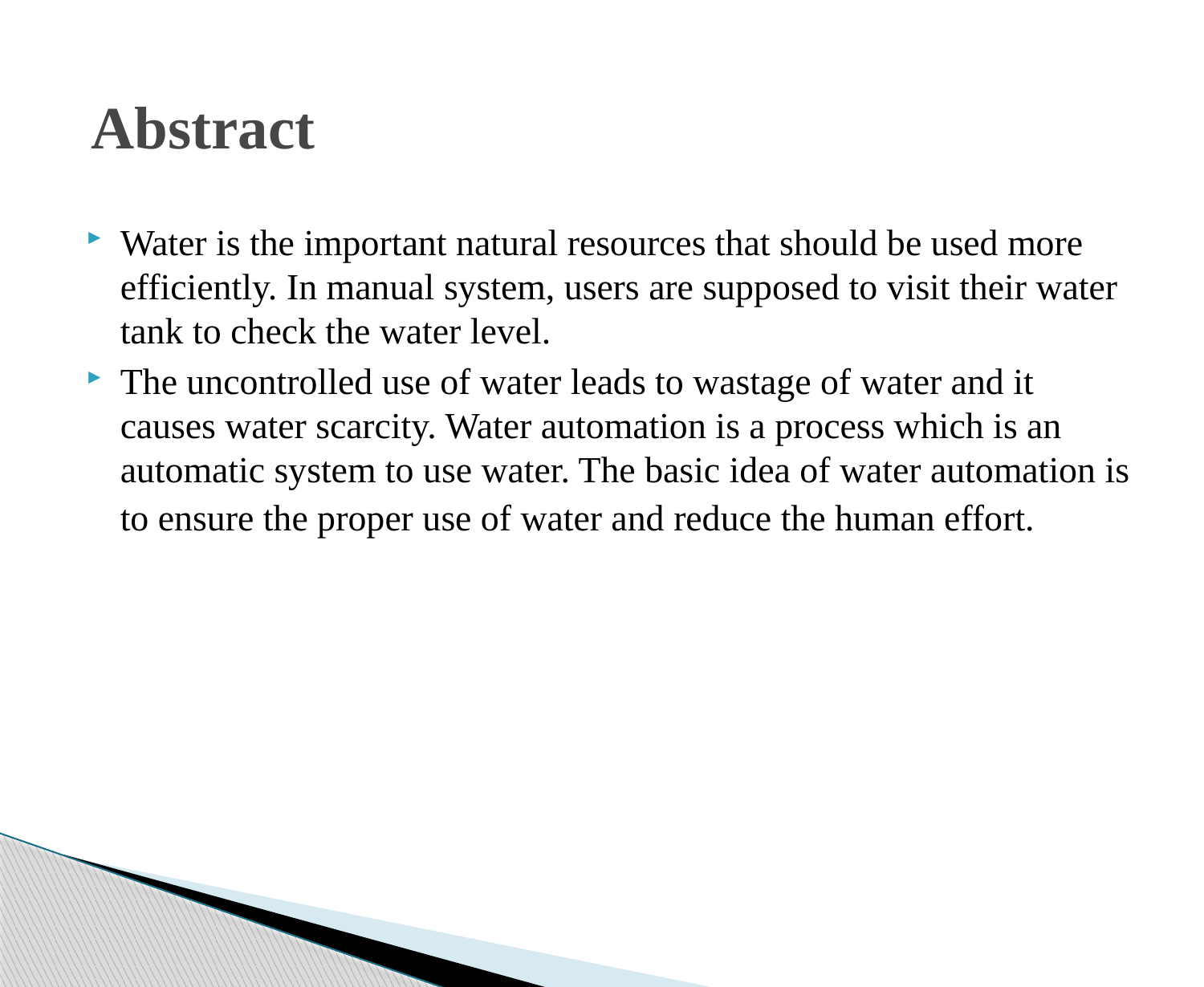

# Abstract
Water is the important natural resources that should be used more efficiently. In manual system, users are supposed to visit their water tank to check the water level.
The uncontrolled use of water leads to wastage of water and it causes water scarcity. Water automation is a process which is an automatic system to use water. The basic idea of water automation is to ensure the proper use of water and reduce the human effort.